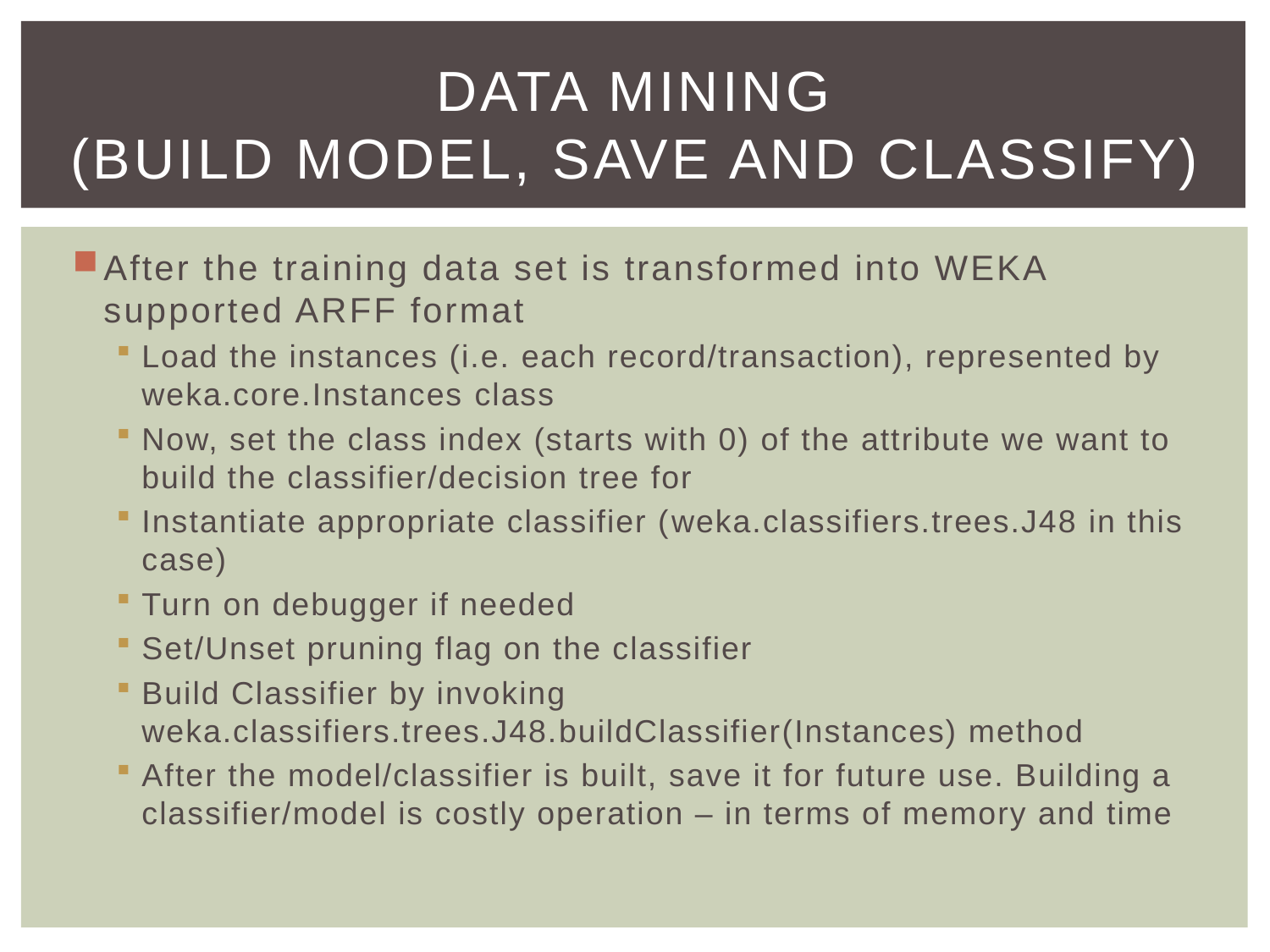

# Data Mining (build model, save and classify)
After the training data set is transformed into WEKA supported ARFF format
Load the instances (i.e. each record/transaction), represented by weka.core.Instances class
Now, set the class index (starts with 0) of the attribute we want to build the classifier/decision tree for
Instantiate appropriate classifier (weka.classifiers.trees.J48 in this case)
Turn on debugger if needed
Set/Unset pruning flag on the classifier
Build Classifier by invoking weka.classifiers.trees.J48.buildClassifier(Instances) method
After the model/classifier is built, save it for future use. Building a classifier/model is costly operation – in terms of memory and time